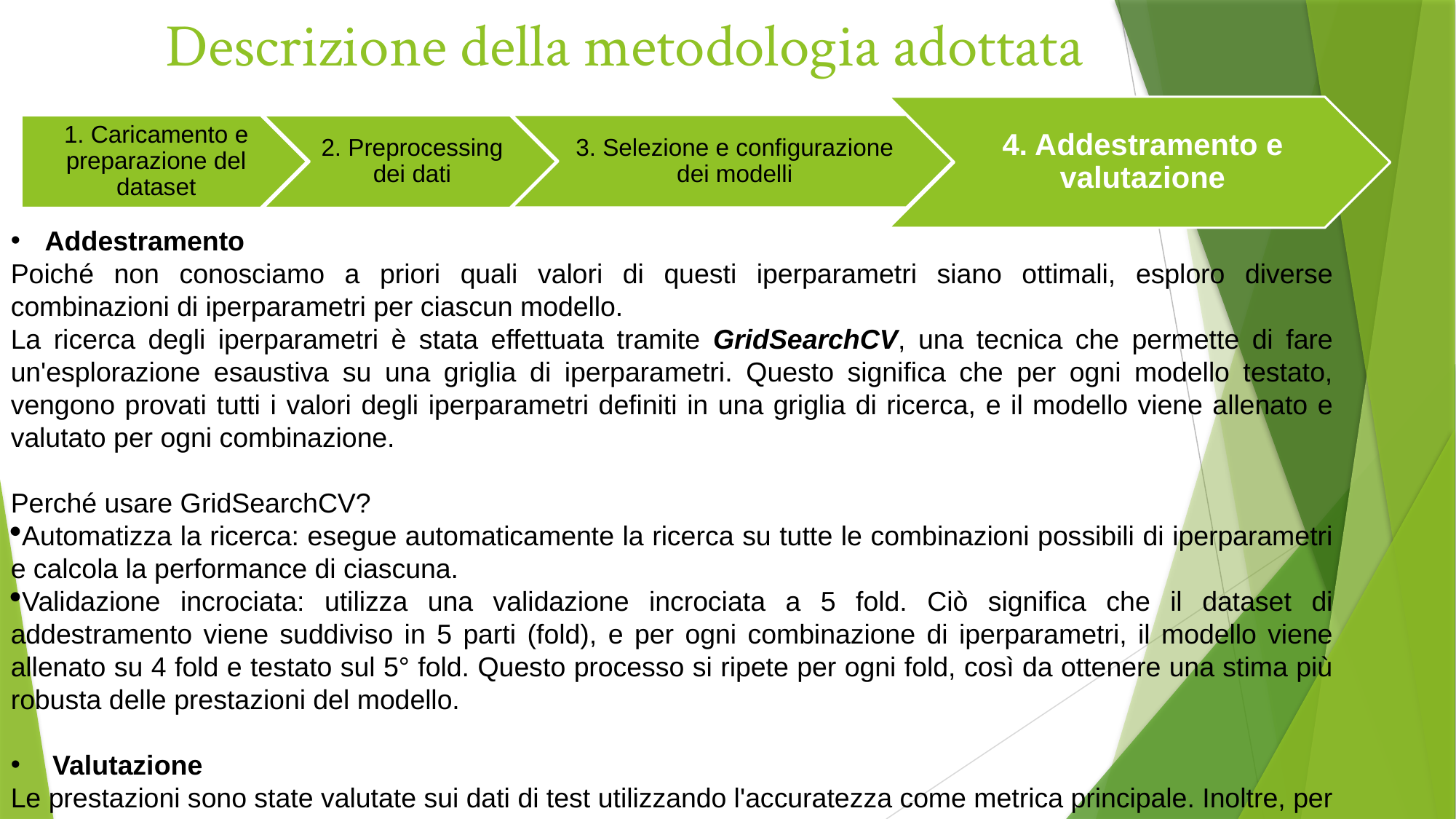

# Descrizione della metodologia adottata
1. Caricamento e preparazione del dataset
2. Preprocessing dei dati
3. Selezione e configurazione dei modelli
4. Addestramento e valutazione
Addestramento
Poiché non conosciamo a priori quali valori di questi iperparametri siano ottimali, esploro diverse combinazioni di iperparametri per ciascun modello.
La ricerca degli iperparametri è stata effettuata tramite GridSearchCV, una tecnica che permette di fare un'esplorazione esaustiva su una griglia di iperparametri. Questo significa che per ogni modello testato, vengono provati tutti i valori degli iperparametri definiti in una griglia di ricerca, e il modello viene allenato e valutato per ogni combinazione.

Perché usare GridSearchCV?
Automatizza la ricerca: esegue automaticamente la ricerca su tutte le combinazioni possibili di iperparametri e calcola la performance di ciascuna.
Validazione incrociata: utilizza una validazione incrociata a 5 fold. Ciò significa che il dataset di addestramento viene suddiviso in 5 parti (fold), e per ogni combinazione di iperparametri, il modello viene allenato su 4 fold e testato sul 5° fold. Questo processo si ripete per ogni fold, così da ottenere una stima più robusta delle prestazioni del modello.

 Valutazione
Le prestazioni sono state valutate sui dati di test utilizzando l'accuratezza come metrica principale. Inoltre, per ogni modello, sono stati generati il report di classificazione e la matrice di confusione per un'analisi più approfondita delle prestazioni.​